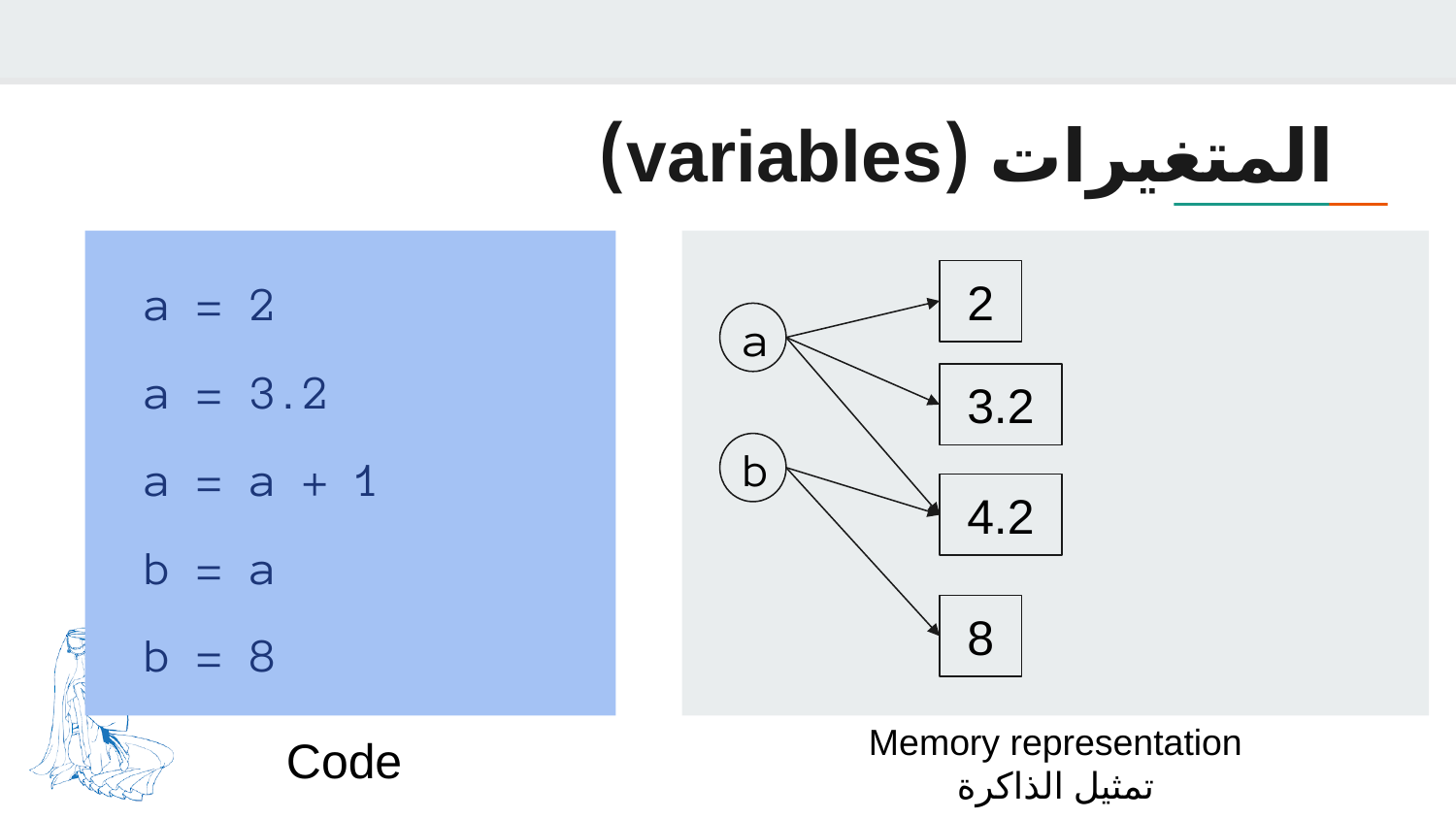

# المتغيرات (variables)

a = 2
2
3
a
a = 3.2
3.2
a = a + 1
b
4.2
b = a
8
b = 8
Memory representation
تمثيل الذاكرة
Code